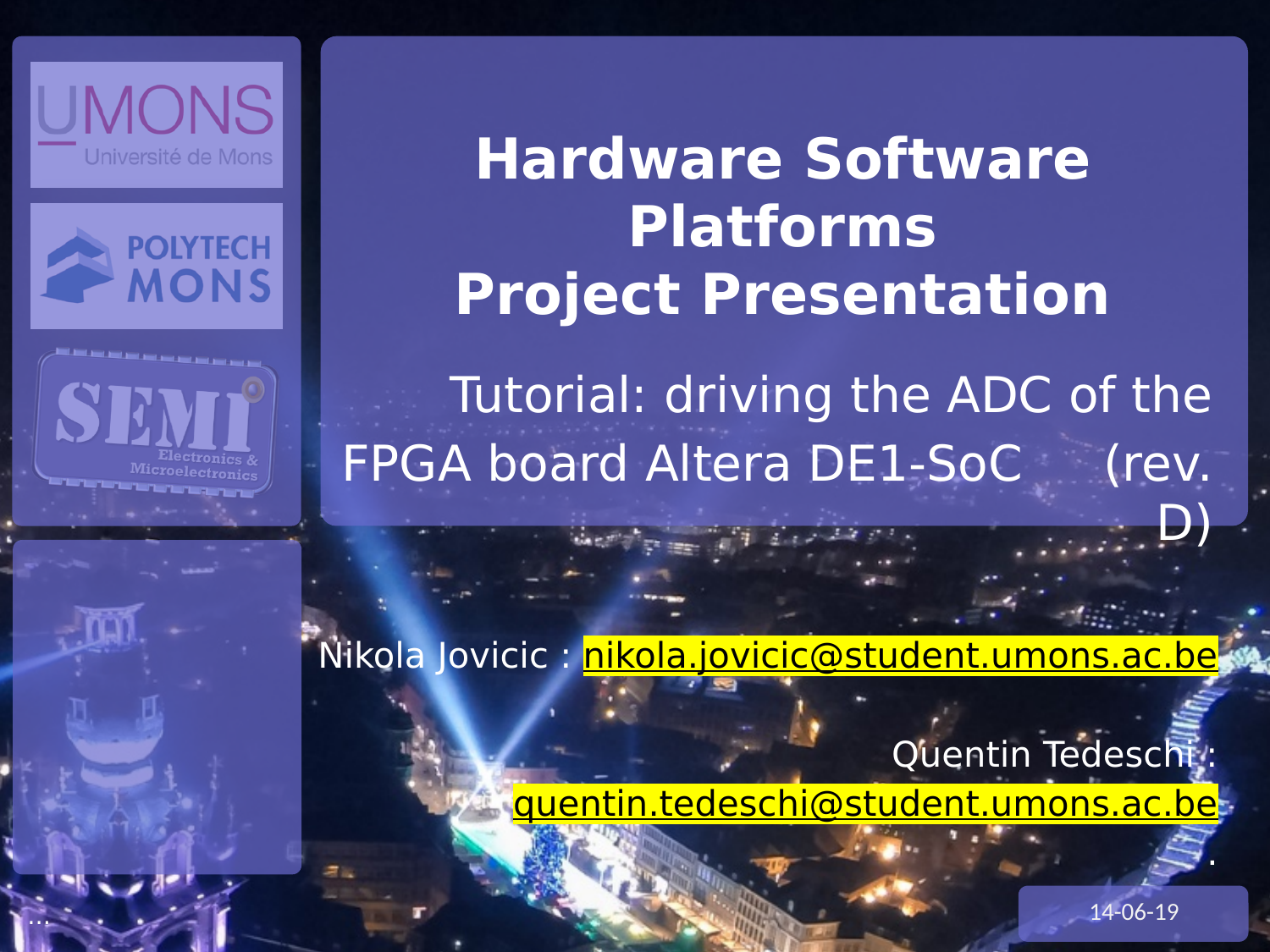

# Hardware Software Platforms Project Presentation
Tutorial: driving the ADC of the
FPGA board Altera DE1-SoC 	(rev. D)
Nikola Jovicic : nikola.jovicic@student.umons.ac.be

Quentin Tedeschi :
quentin.tedeschi@student.umons.ac.be
.